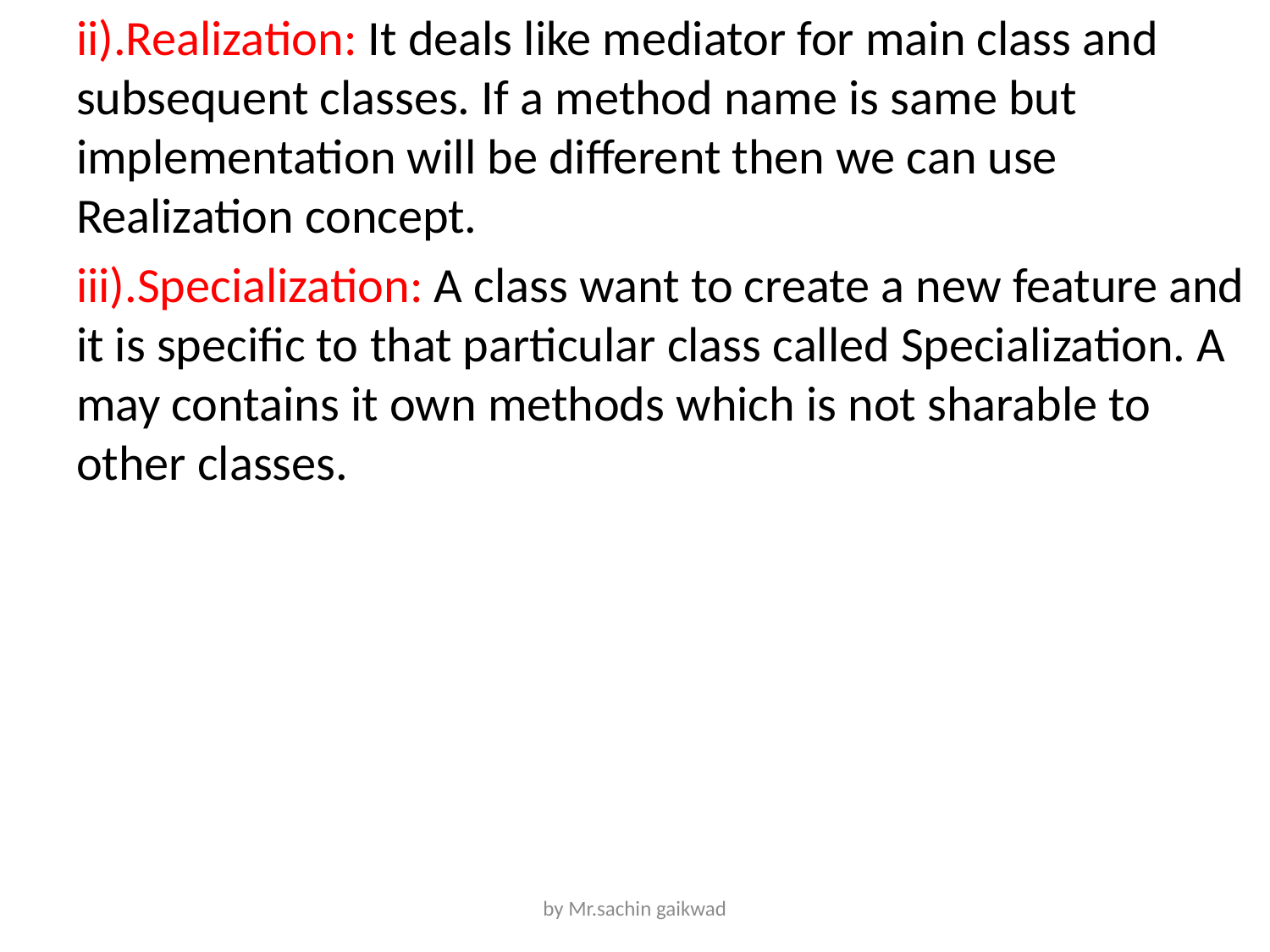

ii).Realization: It deals like mediator for main class and subsequent classes. If a method name is same but implementation will be different then we can use Realization concept.
iii).Specialization: A class want to create a new feature and it is specific to that particular class called Specialization. A may contains it own methods which is not sharable to other classes.

by Mr.sachin gaikwad